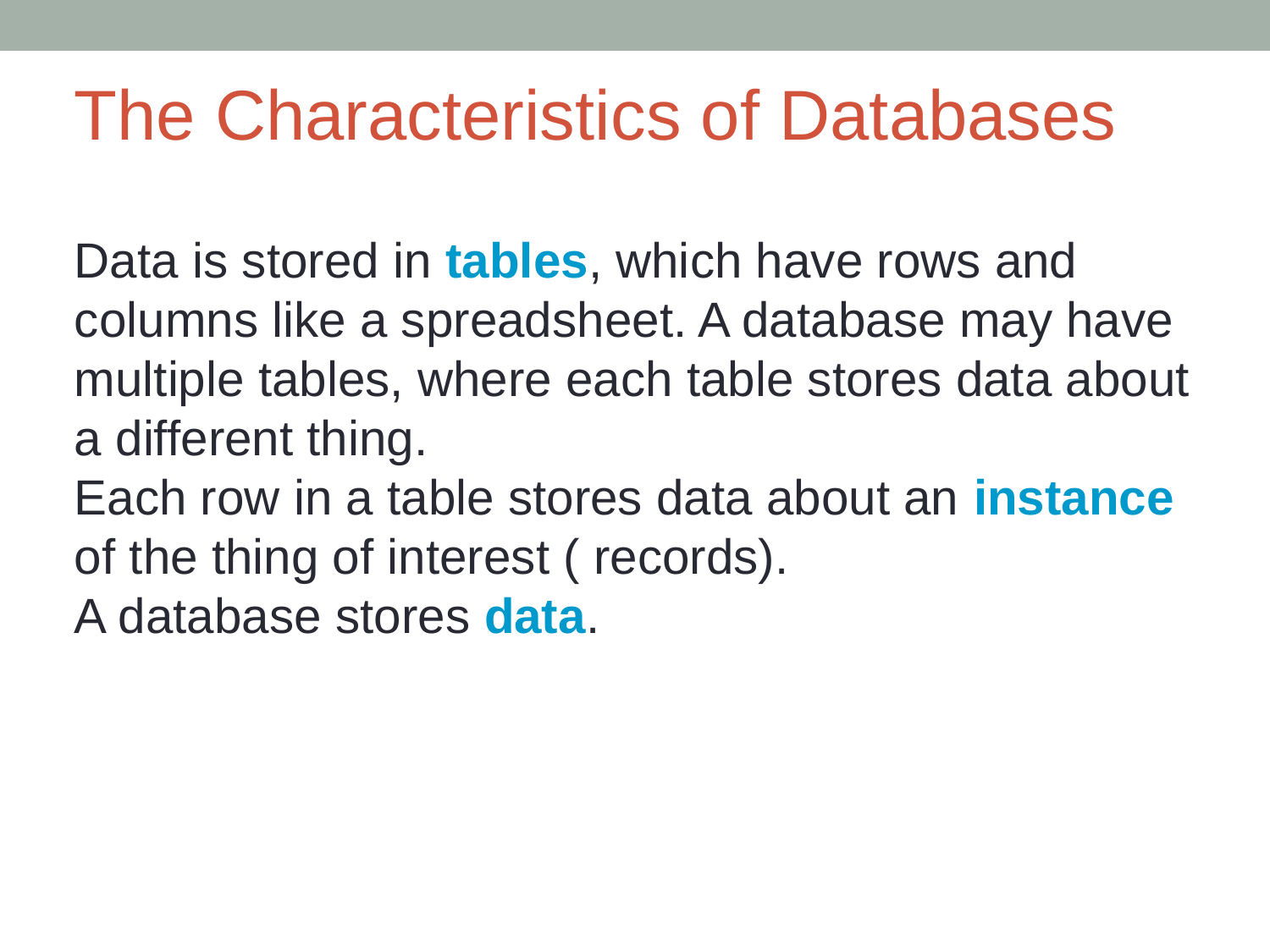

# The Characteristics of Databases
Data is stored in tables, which have rows and columns like a spreadsheet. A database may have multiple tables, where each table stores data about a different thing.
Each row in a table stores data about an instance of the thing of interest ( records).
A database stores data.